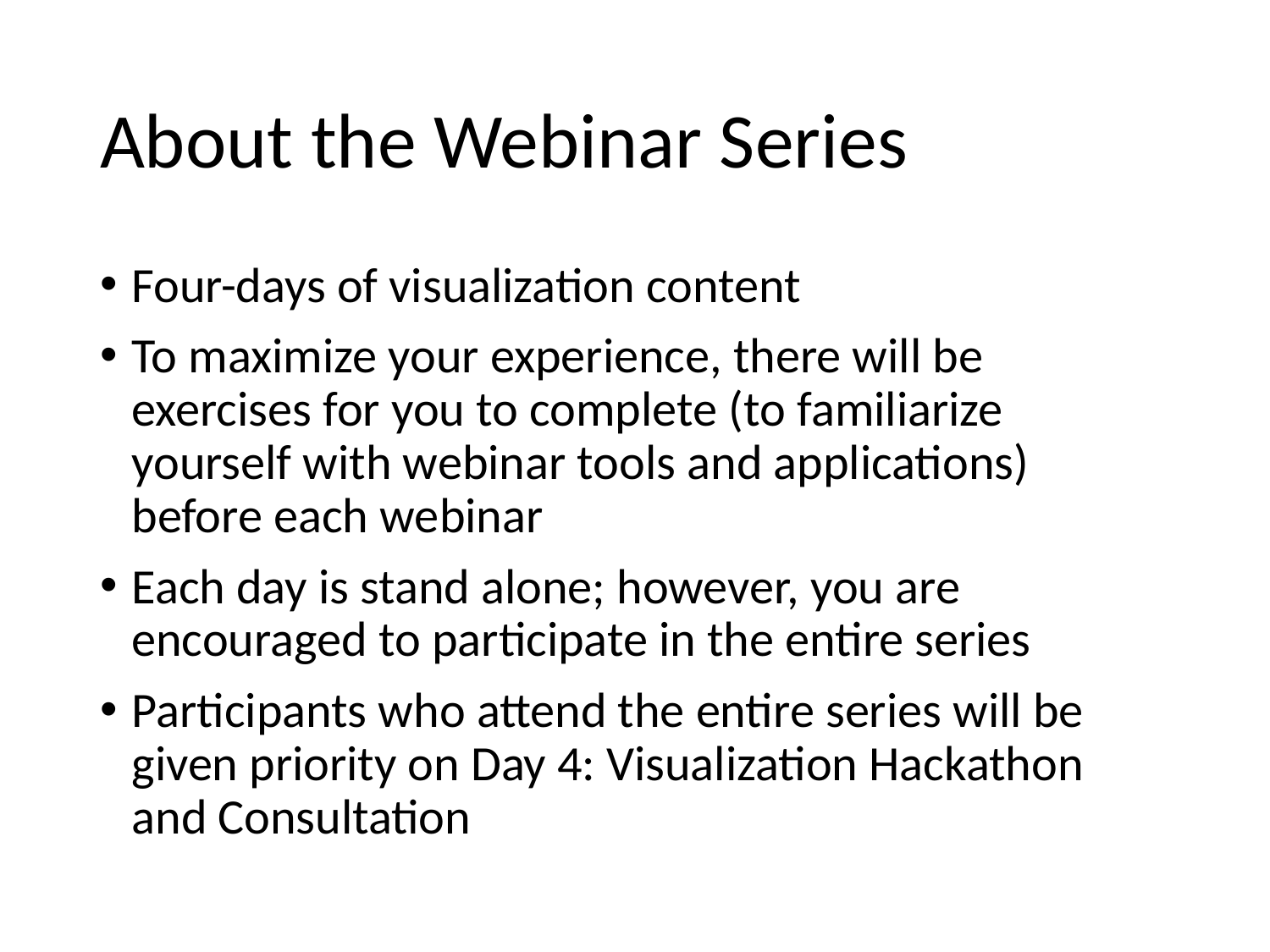

# About the Webinar Series
Four-days of visualization content
To maximize your experience, there will be exercises for you to complete (to familiarize yourself with webinar tools and applications) before each webinar
Each day is stand alone; however, you are encouraged to participate in the entire series
Participants who attend the entire series will be given priority on Day 4: Visualization Hackathon and Consultation